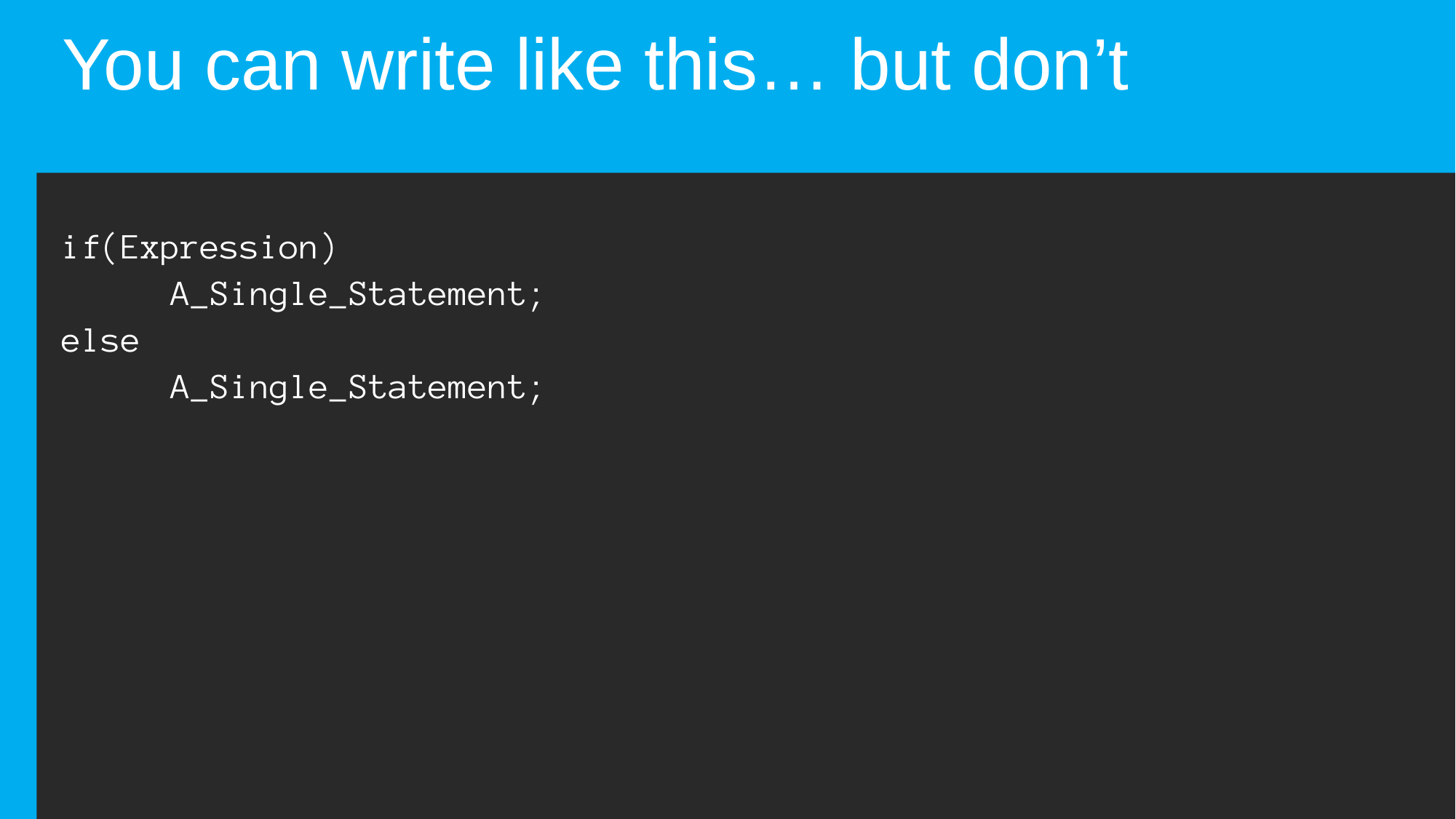

# You can write like this… but don’t
if(Expression)
	A_Single_Statement;
else
	A_Single_Statement;